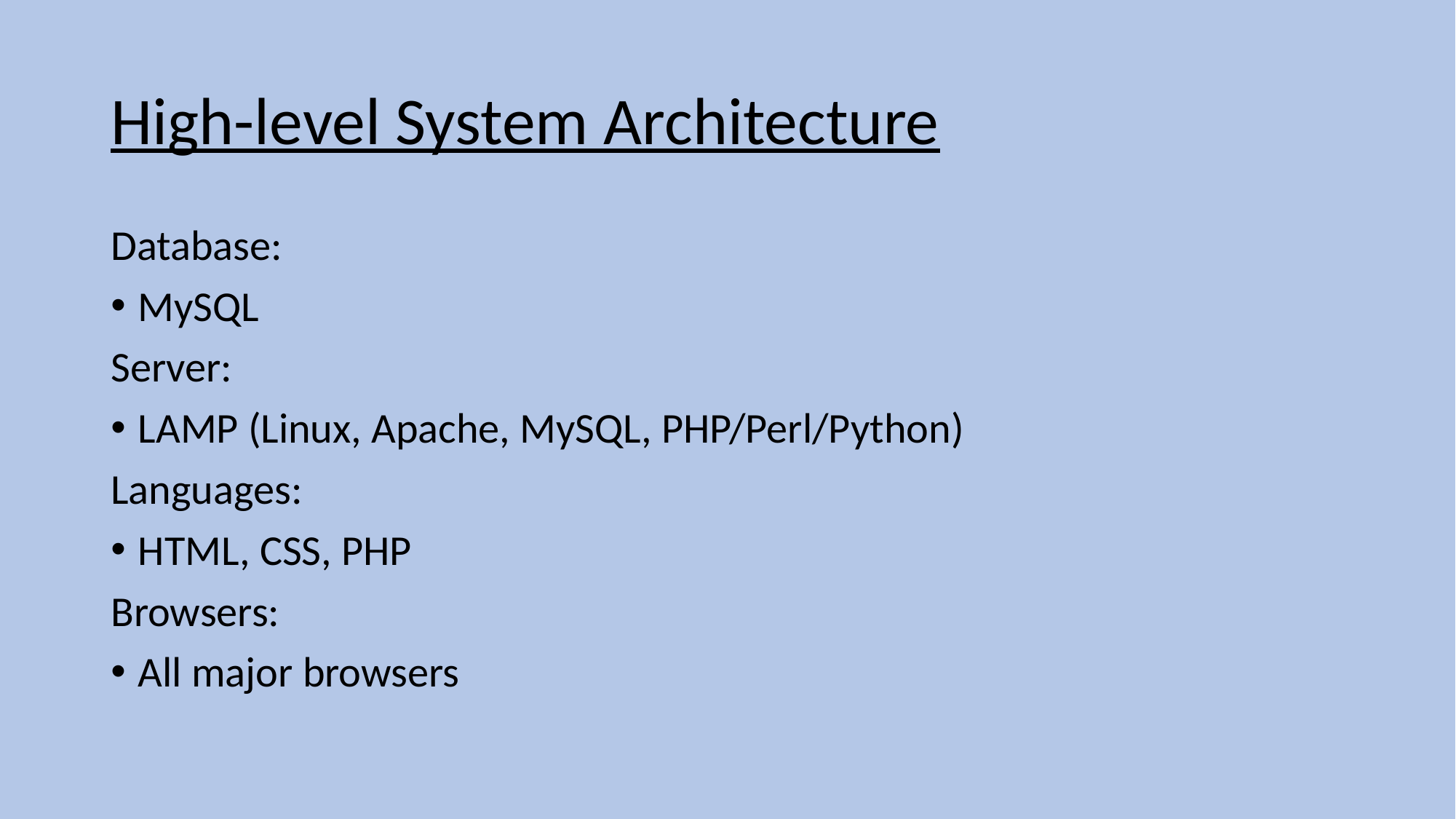

# High-level System Architecture
Database:
MySQL
Server:
LAMP (Linux, Apache, MySQL, PHP/Perl/Python)
Languages:
HTML, CSS, PHP
Browsers:
All major browsers